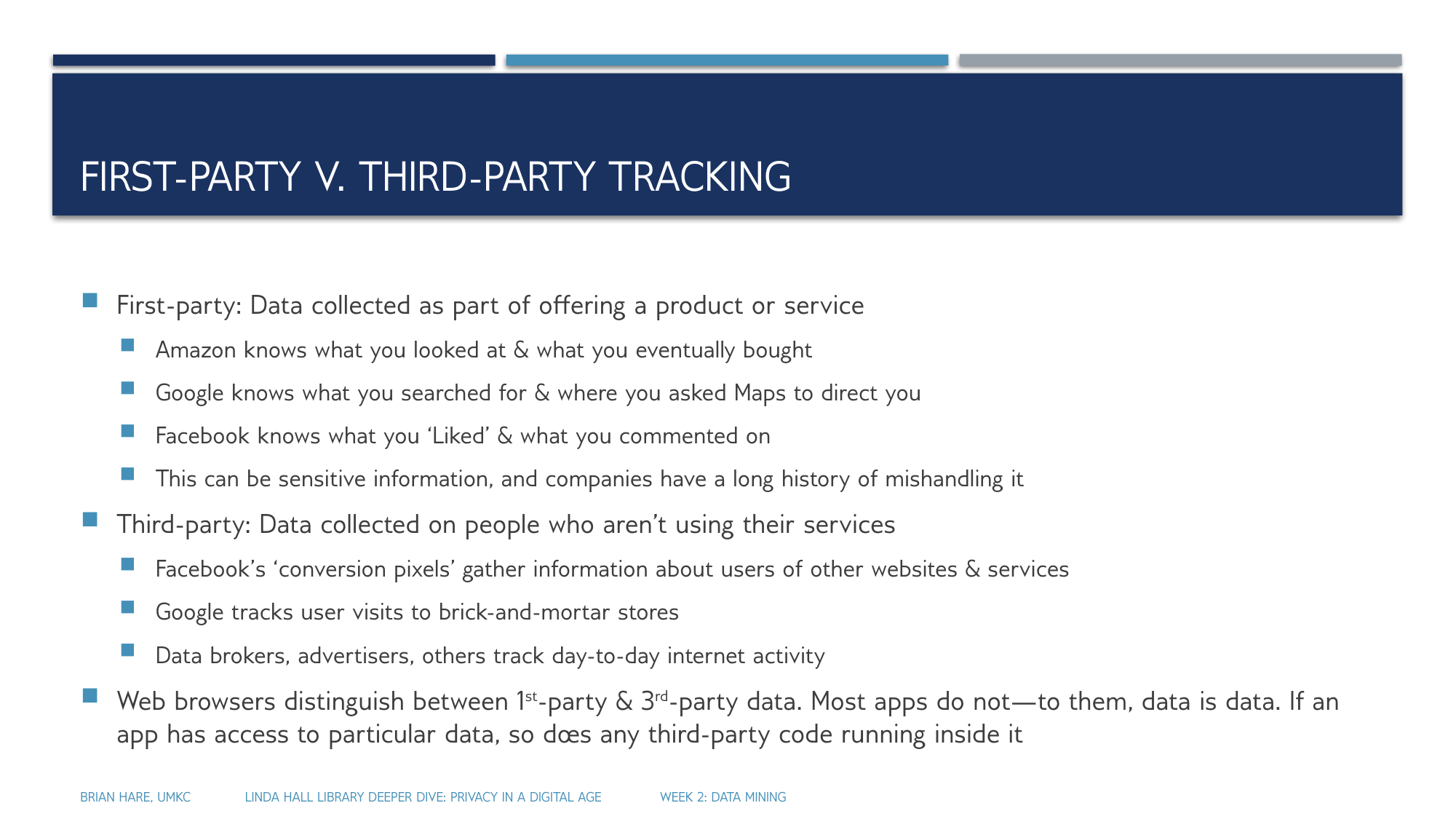

# First-party v. third-party tracking
First-party: Data collected as part of offering a product or service
Amazon knows what you looked at & what you eventually bought
Google knows what you searched for & where you asked Maps to direct you
Facebook knows what you ‘Liked’ & what you commented on
This can be sensitive information, and companies have a long history of mishandling it
Third-party: Data collected on people who aren’t using their services
Facebook’s ‘conversion pixels’ gather information about users of other websites & services
Google tracks user visits to brick-and-mortar stores
Data brokers, advertisers, others track day-to-day internet activity
Web browsers distinguish between 1st-party & 3rd-party data. Most apps do not—to them, data is data. If an app has access to particular data, so does any third-party code running inside it
Brian Hare, UMKC             Linda Hall Library Deeper Dive: Privacy in a Digital Age              Week 2: Data Mining